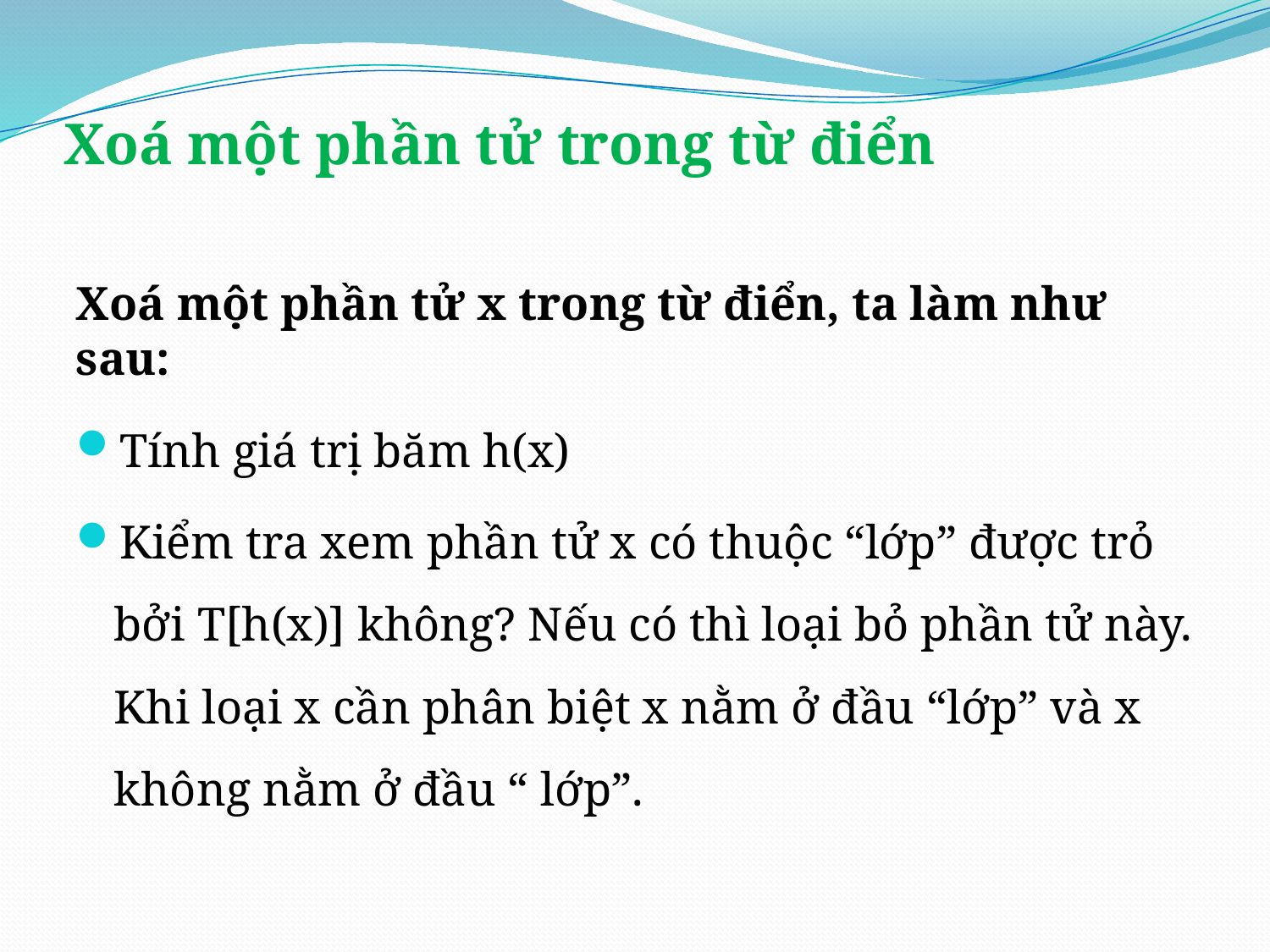

# Xoá một phần tử trong từ điển
Xoá một phần tử x trong từ điển, ta làm như sau:
Tính giá trị băm h(x)
Kiểm tra xem phần tử x có thuộc “lớp” được trỏ bởi T[h(x)] không? Nếu có thì loại bỏ phần tử này. Khi loại x cần phân biệt x nằm ở đầu “lớp” và x không nằm ở đầu “ lớp”.